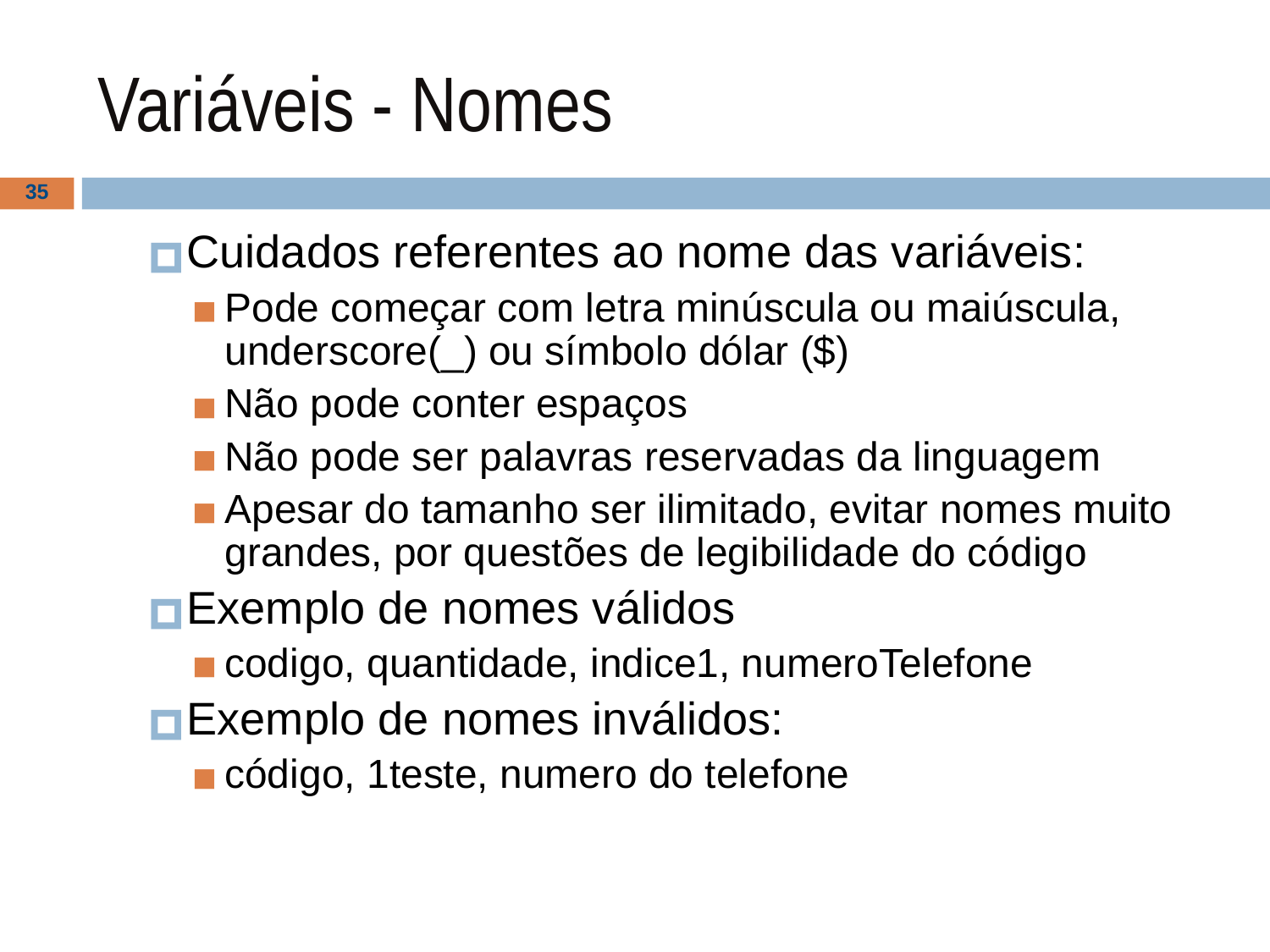

# Variáveis - Nomes
35
Cuidados referentes ao nome das variáveis:
Pode começar com letra minúscula ou maiúscula, underscore(_) ou símbolo dólar ($)
Não pode conter espaços
Não pode ser palavras reservadas da linguagem
Apesar do tamanho ser ilimitado, evitar nomes muito grandes, por questões de legibilidade do código
Exemplo de nomes válidos
codigo, quantidade, indice1, numeroTelefone
Exemplo de nomes inválidos:
código, 1teste, numero do telefone